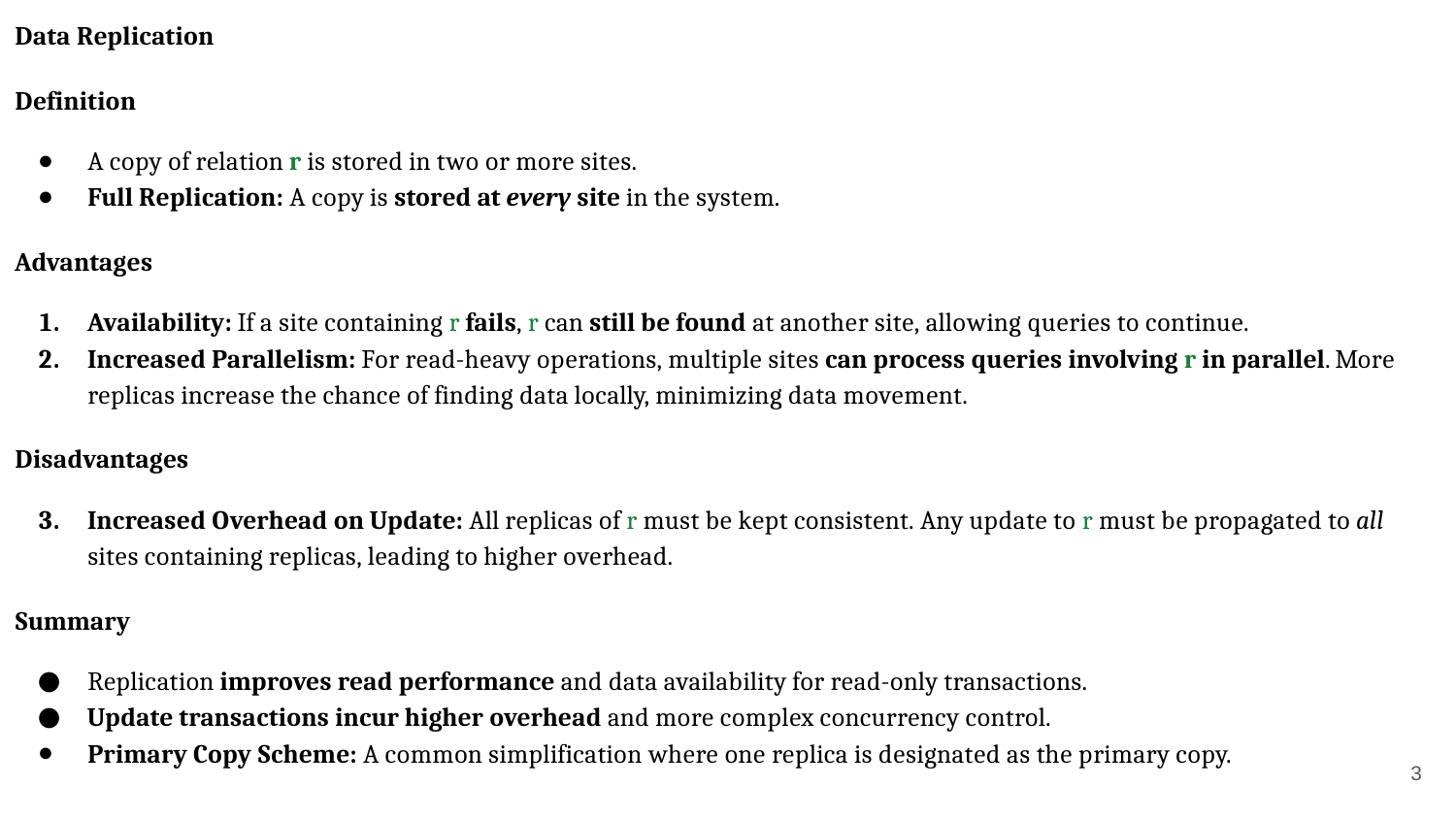

Data Replication
Definition
A copy of relation r is stored in two or more sites.
Full Replication: A copy is stored at every site in the system.
Advantages
Availability: If a site containing r fails, r can still be found at another site, allowing queries to continue.
Increased Parallelism: For read-heavy operations, multiple sites can process queries involving r in parallel. More replicas increase the chance of finding data locally, minimizing data movement.
Disadvantages
Increased Overhead on Update: All replicas of r must be kept consistent. Any update to r must be propagated to all sites containing replicas, leading to higher overhead.
Summary
Replication improves read performance and data availability for read-only transactions.
Update transactions incur higher overhead and more complex concurrency control.
Primary Copy Scheme: A common simplification where one replica is designated as the primary copy.
3